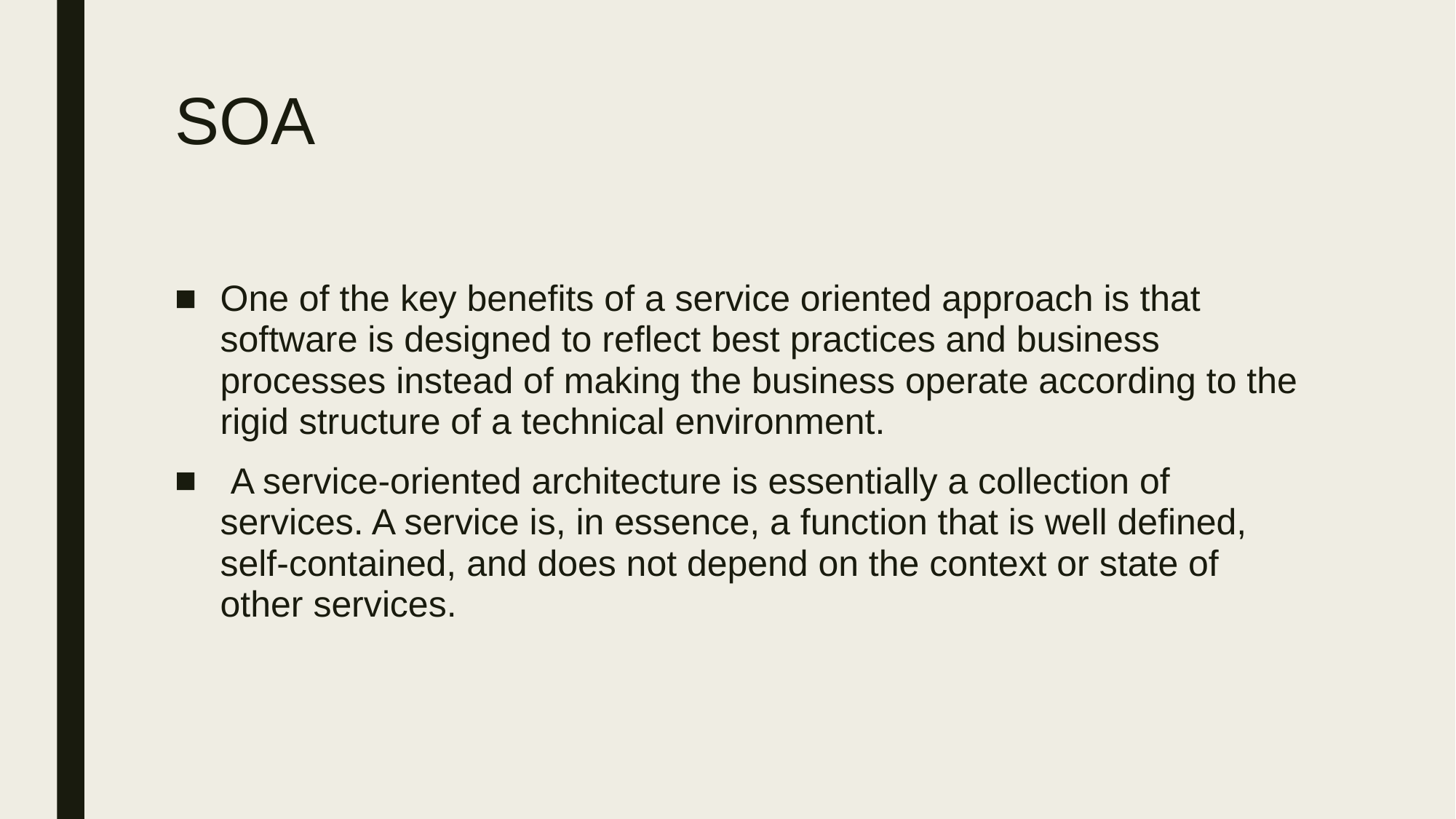

# SOA
One of the key benefits of a service oriented approach is that software is designed to reflect best practices and business processes instead of making the business operate according to the rigid structure of a technical environment.
 A service-oriented architecture is essentially a collection of services. A service is, in essence, a function that is well defined, self-contained, and does not depend on the context or state of other services.